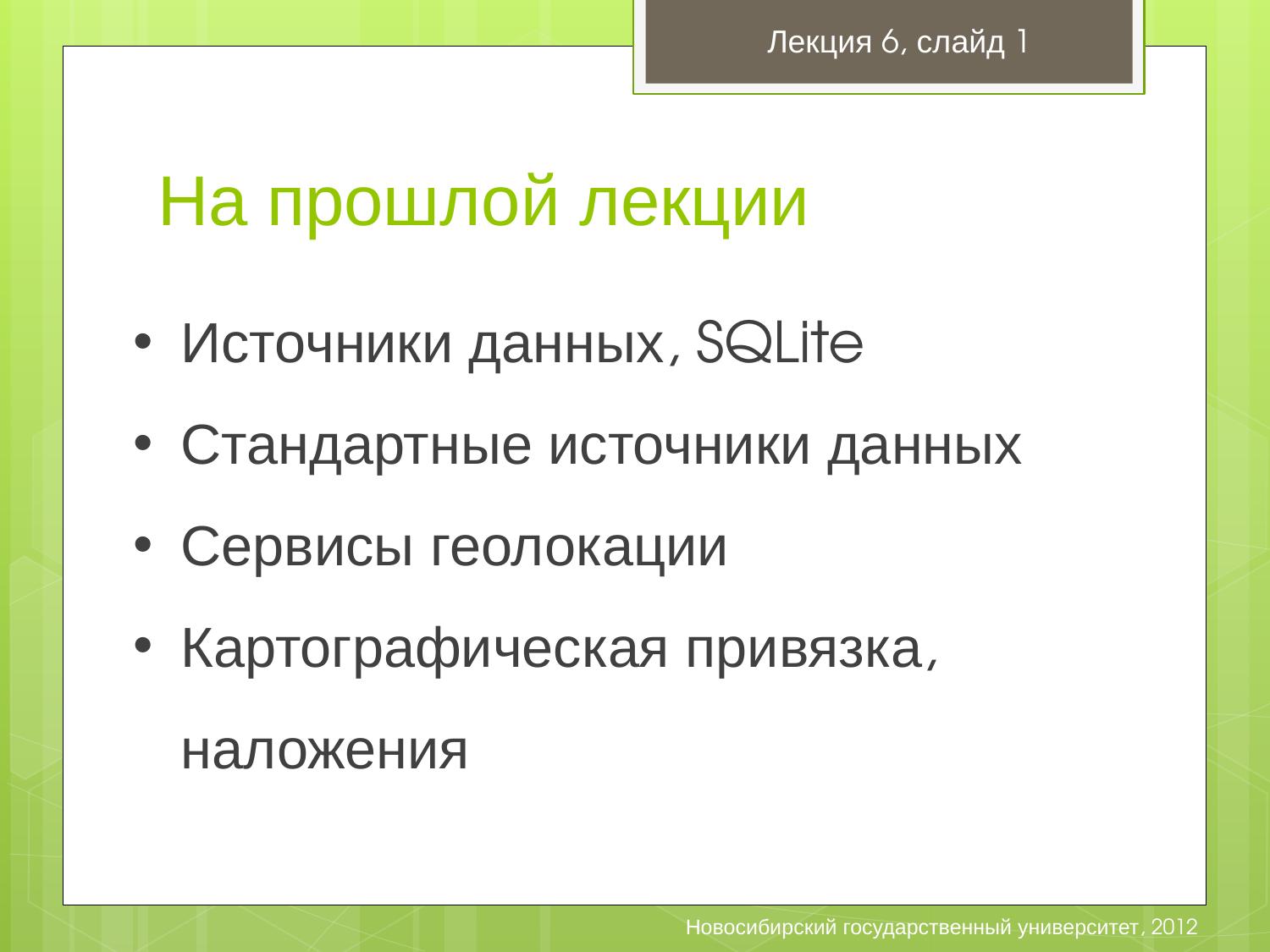

Лекция 6, слайд 1
# На прошлой лекции
Источники данных, SQLite
Стандартные источники данных
Сервисы геолокации
Картографическая привязка, наложения

Новосибирский государственный университет, 2012